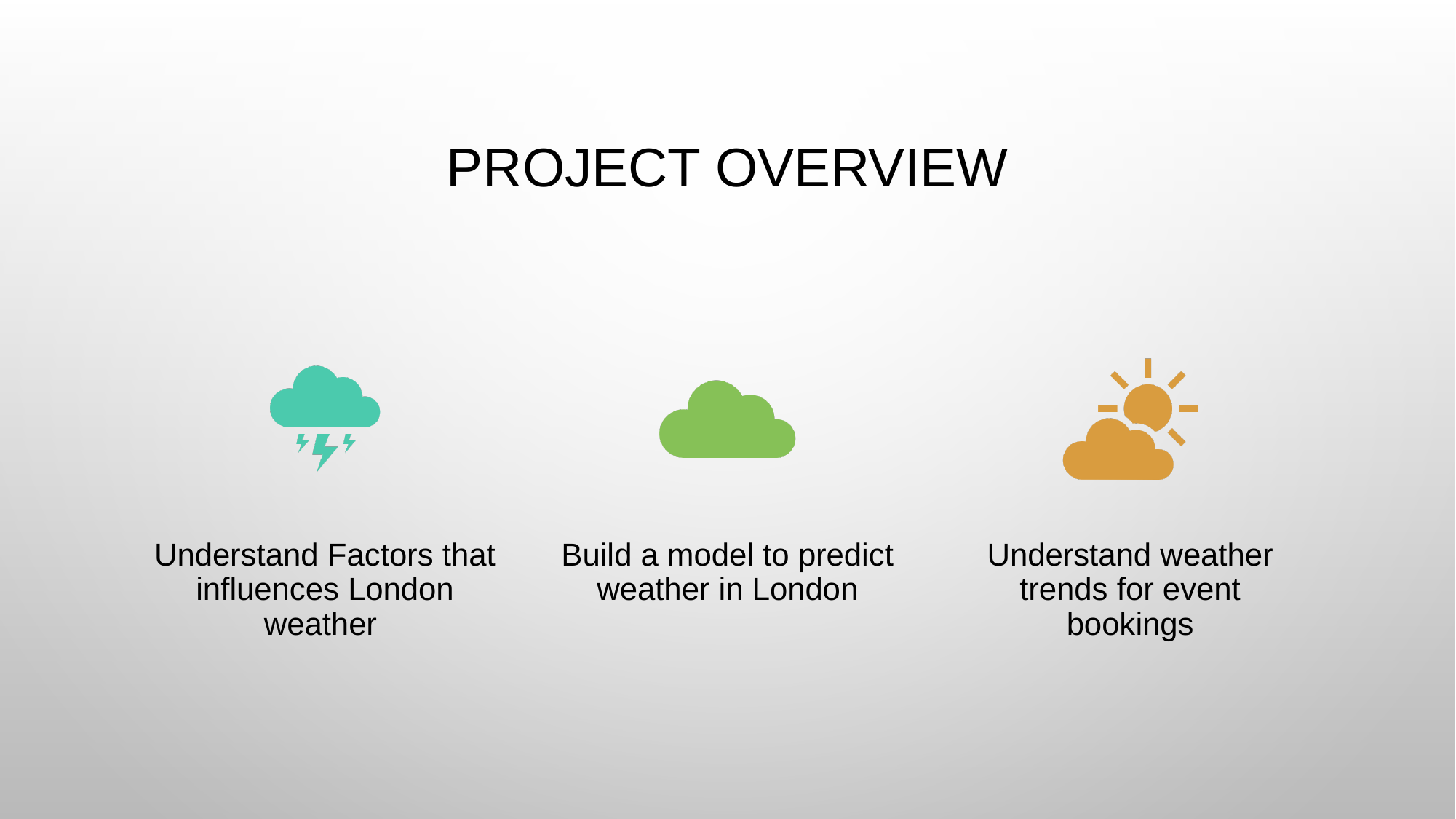

# Project Overview
Understand Factors that influences London weather
Build a model to predict weather in London
Understand weather trends for event bookings